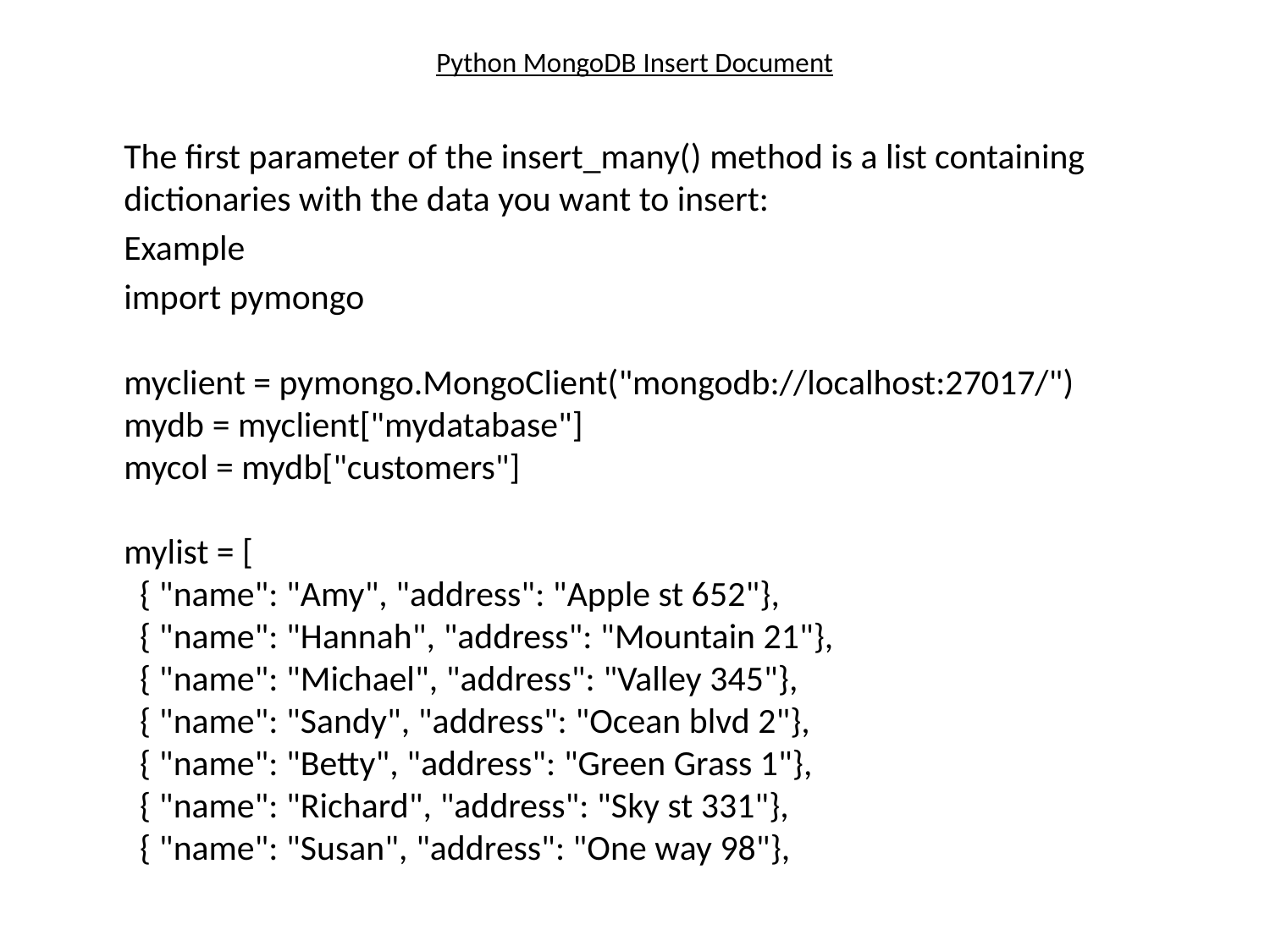

# Python MongoDB Insert Document
	The first parameter of the insert_many() method is a list containing dictionaries with the data you want to insert:
	Example
	import pymongo
myclient = pymongo.MongoClient("mongodb://localhost:27017/")
mydb = myclient["mydatabase"]
mycol = mydb["customers"]
mylist = [
  { "name": "Amy", "address": "Apple st 652"},
  { "name": "Hannah", "address": "Mountain 21"},
  { "name": "Michael", "address": "Valley 345"},
  { "name": "Sandy", "address": "Ocean blvd 2"},
  { "name": "Betty", "address": "Green Grass 1"},
  { "name": "Richard", "address": "Sky st 331"},
  { "name": "Susan", "address": "One way 98"},